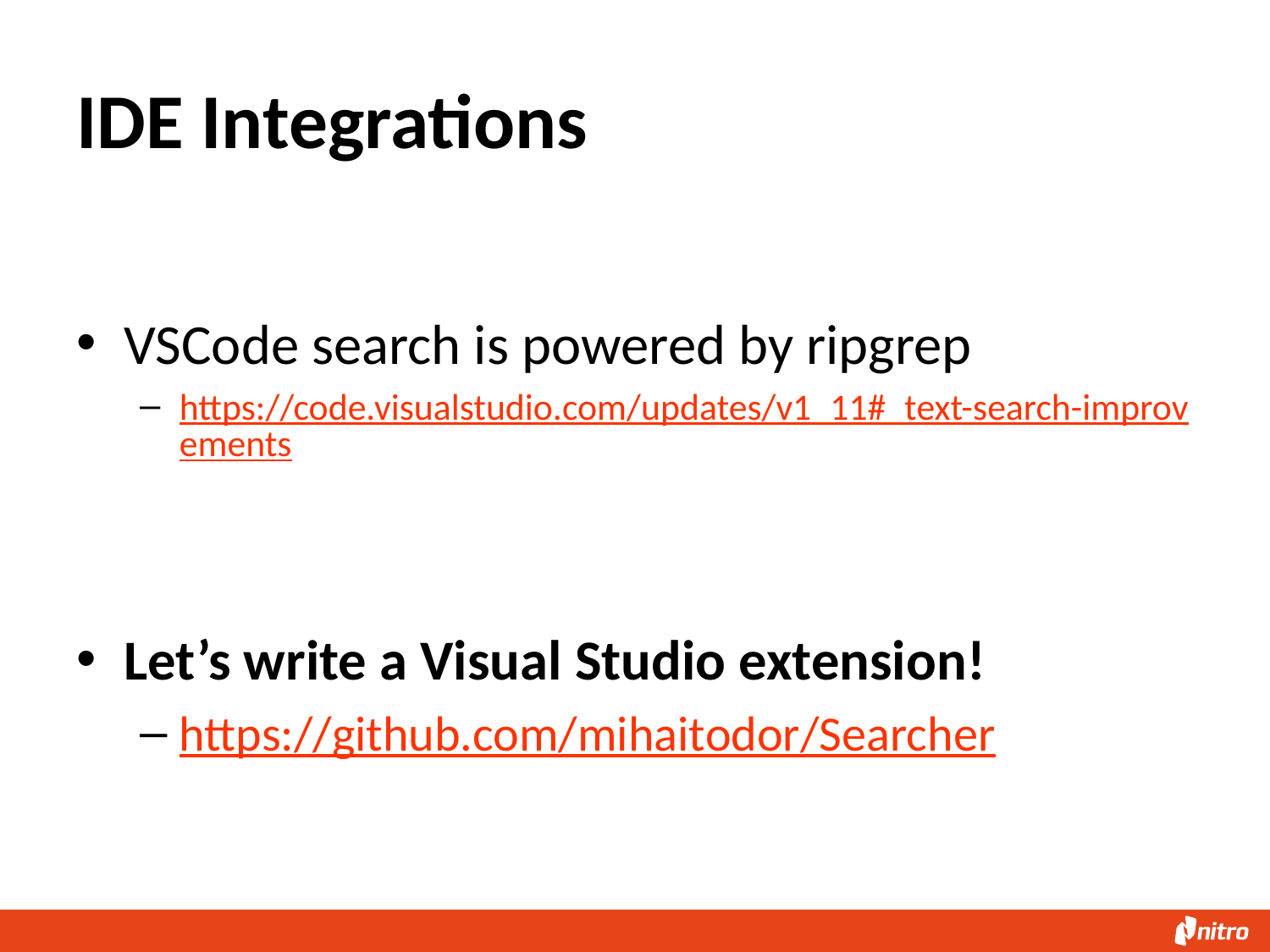

# IDE Integrations

VSCode search is powered by ripgrep
https://code.visualstudio.com/updates/v1_11#_text-search-improvements

Let’s write a Visual Studio extension!
https://github.com/mihaitodor/Searcher